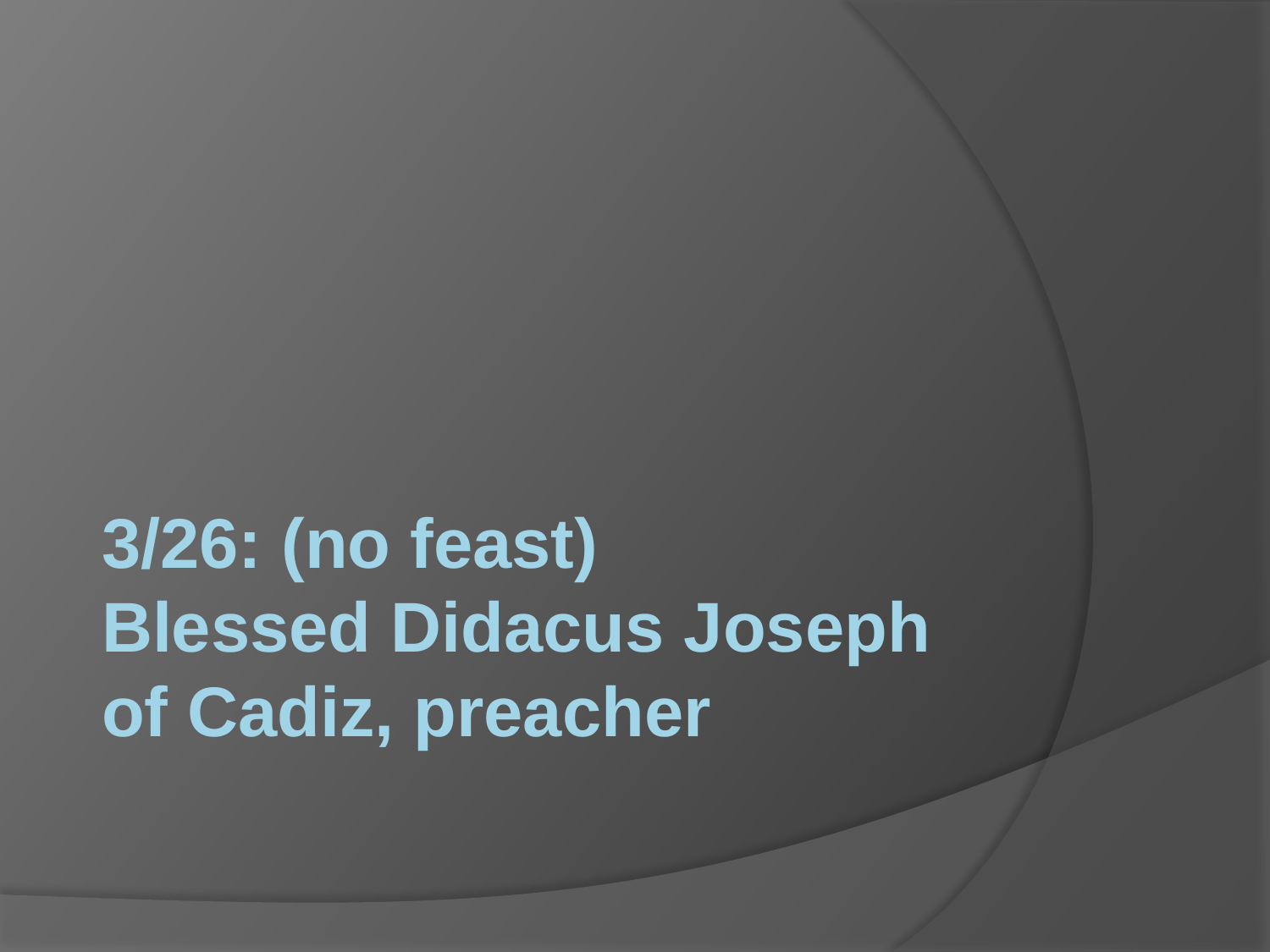

# 3/26: (no feast) Blessed Didacus Joseph of Cadiz, preacher